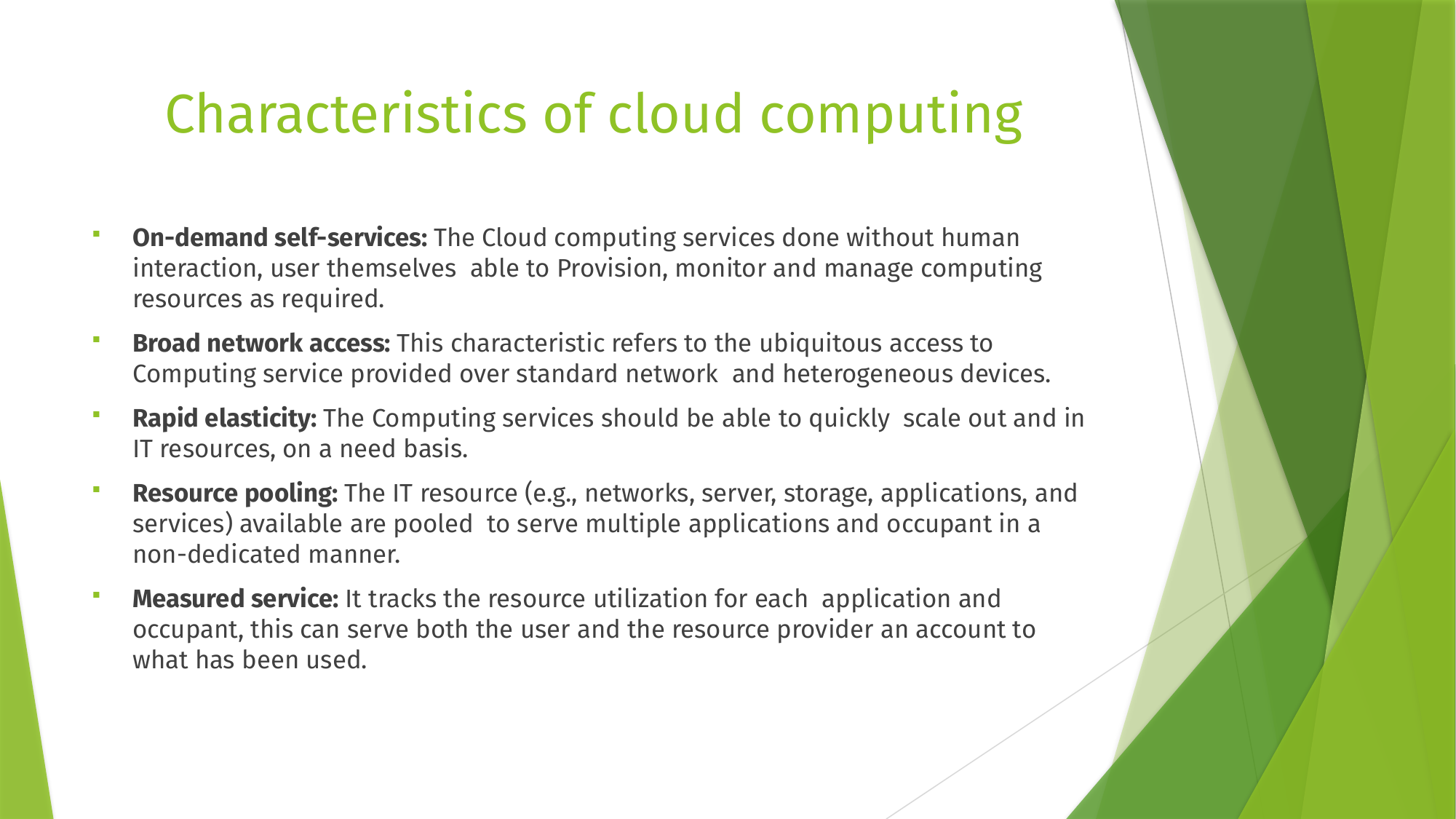

# Characteristics of cloud computing
On-demand self-services: The Cloud computing services done without human interaction, user themselves able to Provision, monitor and manage computing resources as required.
Broad network access: This characteristic refers to the ubiquitous access to Computing service provided over standard network and heterogeneous devices.
Rapid elasticity: The Computing services should be able to quickly scale out and in IT resources, on a need basis.
Resource pooling: The IT resource (e.g., networks, server, storage, applications, and services) available are pooled to serve multiple applications and occupant in a non-dedicated manner.
Measured service: It tracks the resource utilization for each application and occupant, this can serve both the user and the resource provider an account to what has been used.